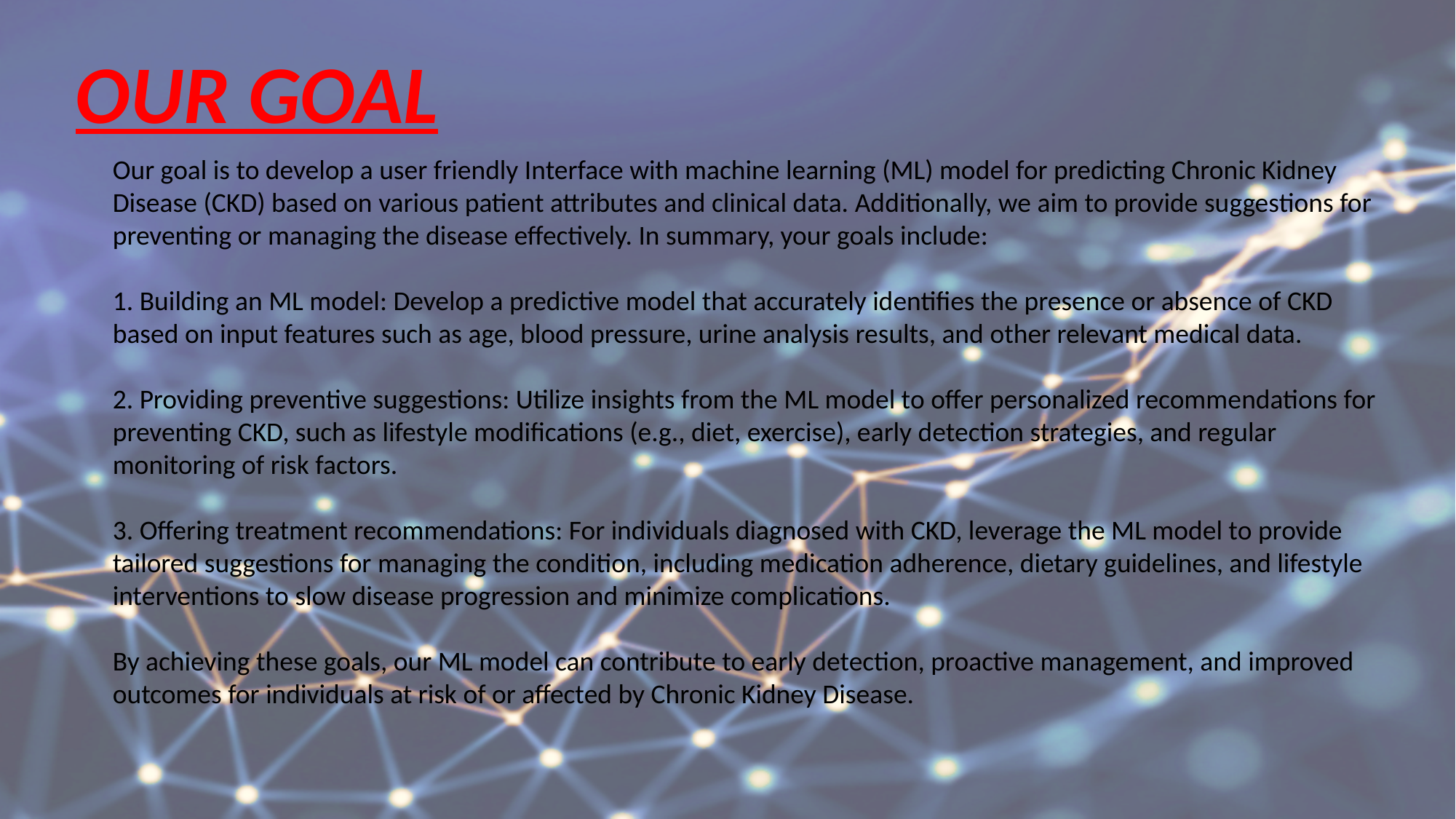

OUR GOAL
Our goal is to develop a user friendly Interface with machine learning (ML) model for predicting Chronic Kidney Disease (CKD) based on various patient attributes and clinical data. Additionally, we aim to provide suggestions for preventing or managing the disease effectively. In summary, your goals include:

1. Building an ML model: Develop a predictive model that accurately identifies the presence or absence of CKD based on input features such as age, blood pressure, urine analysis results, and other relevant medical data.

2. Providing preventive suggestions: Utilize insights from the ML model to offer personalized recommendations for preventing CKD, such as lifestyle modifications (e.g., diet, exercise), early detection strategies, and regular monitoring of risk factors.

3. Offering treatment recommendations: For individuals diagnosed with CKD, leverage the ML model to provide tailored suggestions for managing the condition, including medication adherence, dietary guidelines, and lifestyle interventions to slow disease progression and minimize complications.

By achieving these goals, our ML model can contribute to early detection, proactive management, and improved outcomes for individuals at risk of or affected by Chronic Kidney Disease.